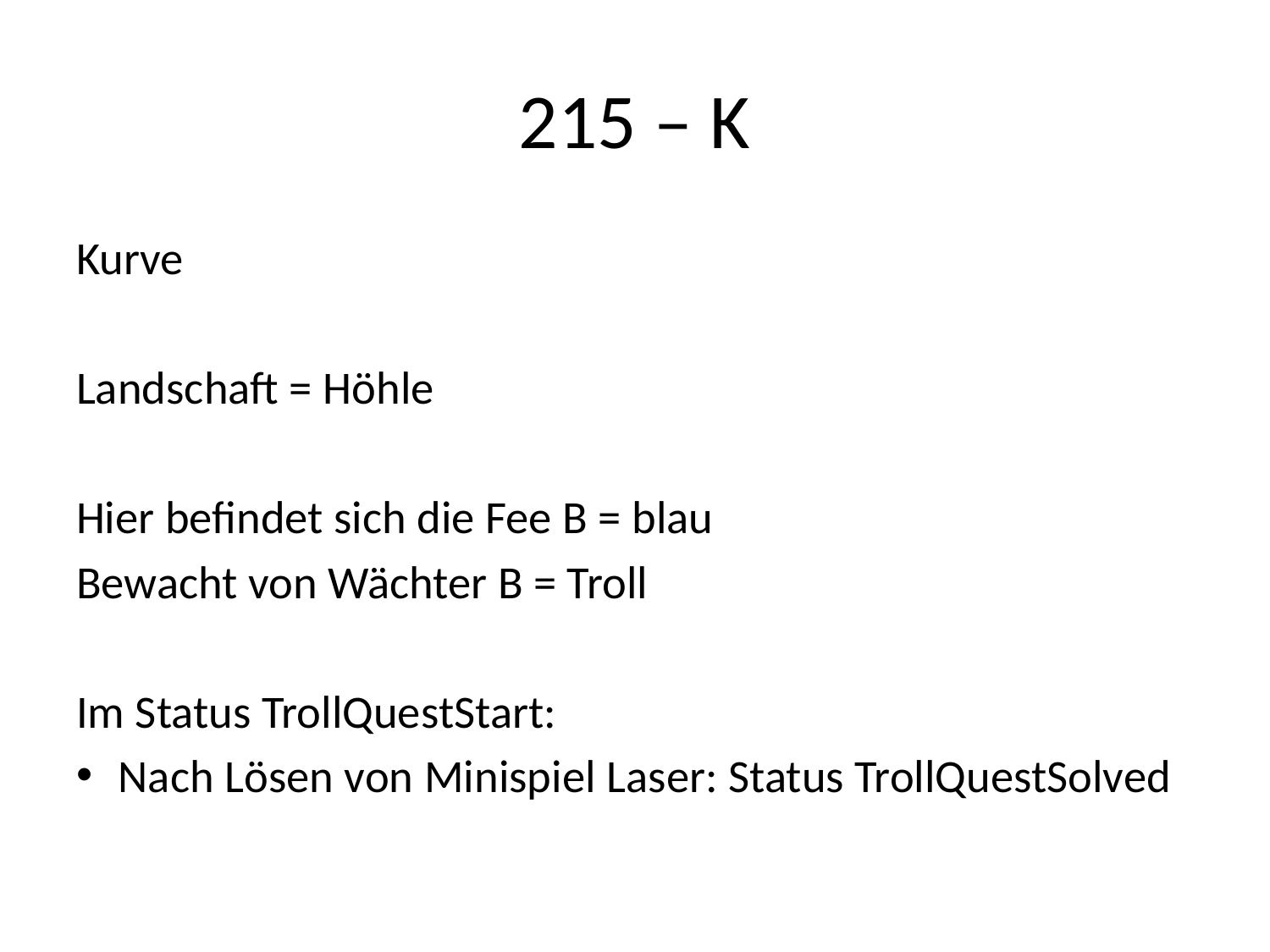

# 215 – K
Kurve

Landschaft = Höhle

Hier befindet sich die Fee B = blau
Bewacht von Wächter B = Troll

Im Status TrollQuestStart:
Nach Lösen von Minispiel Laser: Status TrollQuestSolved